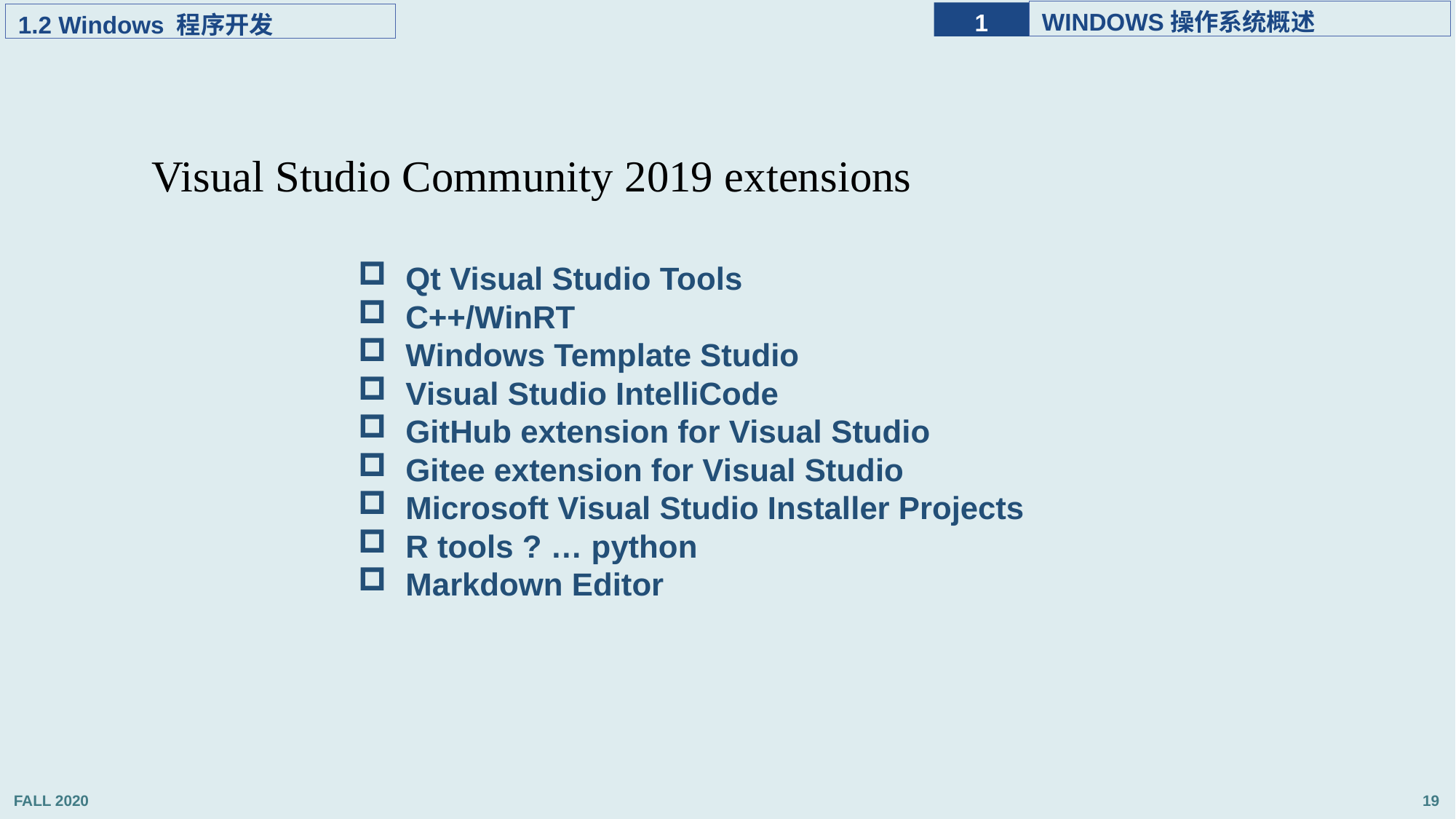

Visual Studio Community 2019 extensions
 Qt Visual Studio Tools
 C++/WinRT
 Windows Template Studio
 Visual Studio IntelliCode
 GitHub extension for Visual Studio
 Gitee extension for Visual Studio
 Microsoft Visual Studio Installer Projects
 R tools ? … python
 Markdown Editor